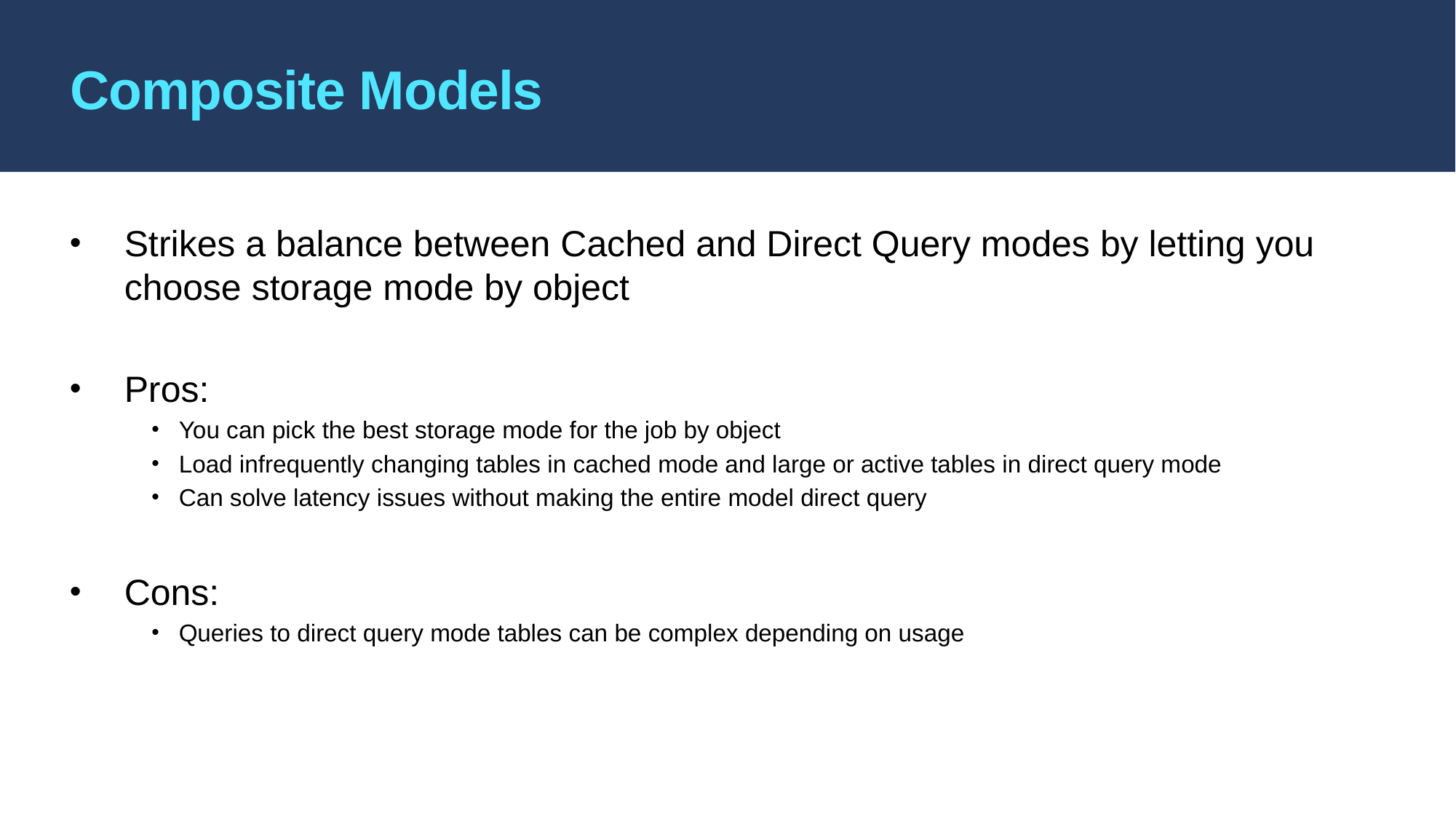

# Composite Models
Strikes a balance between Cached and Direct Query modes by letting you choose storage mode by object

Pros:
You can pick the best storage mode for the job by object
Load infrequently changing tables in cached mode and large or active tables in direct query mode
Can solve latency issues without making the entire model direct query

Cons:
Queries to direct query mode tables can be complex depending on usage